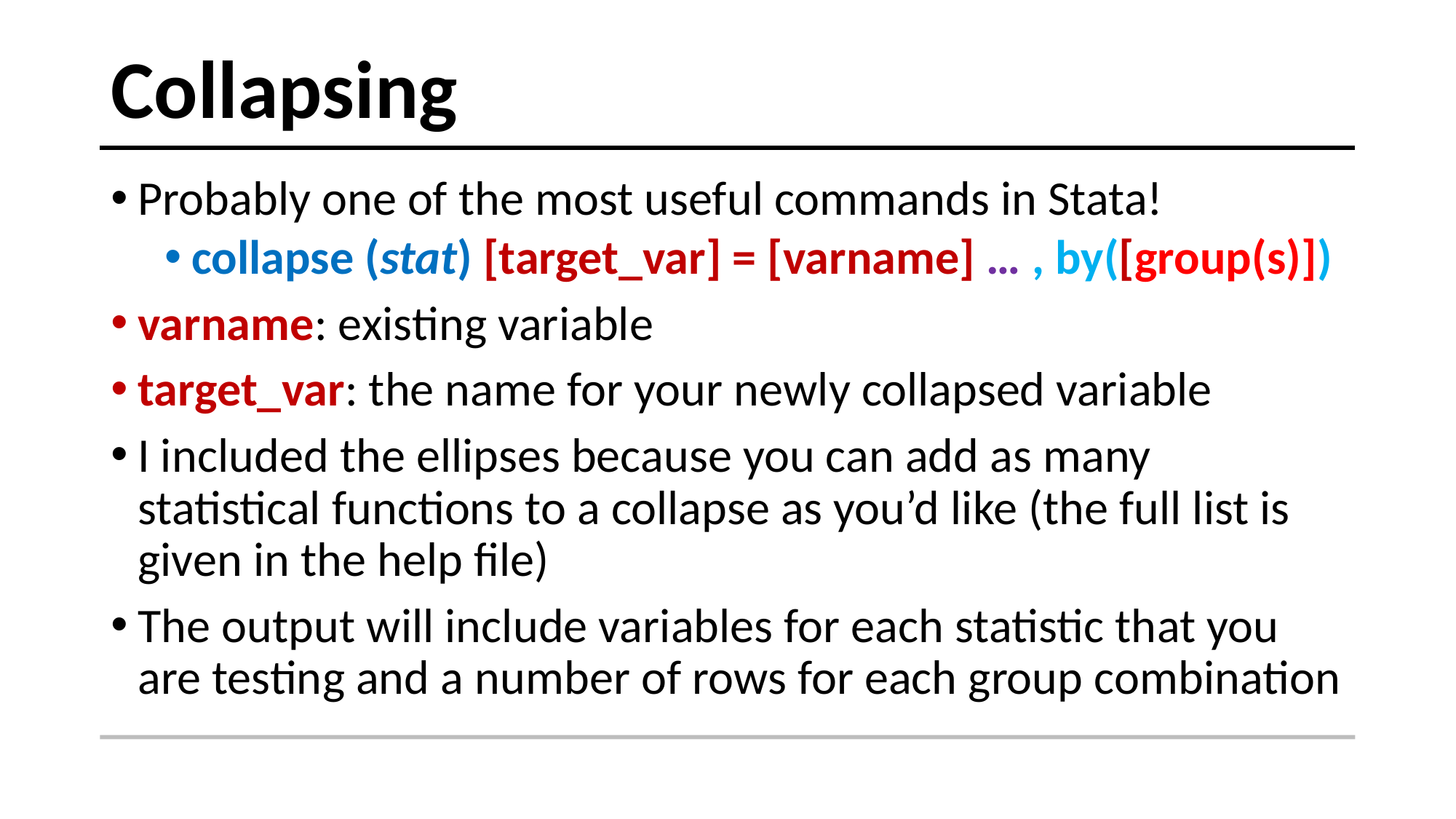

# Collapsing
Probably one of the most useful commands in Stata!
collapse (stat) [target_var] = [varname] … , by([group(s)])
varname: existing variable
target_var: the name for your newly collapsed variable
I included the ellipses because you can add as many statistical functions to a collapse as you’d like (the full list is given in the help file)
The output will include variables for each statistic that you are testing and a number of rows for each group combination